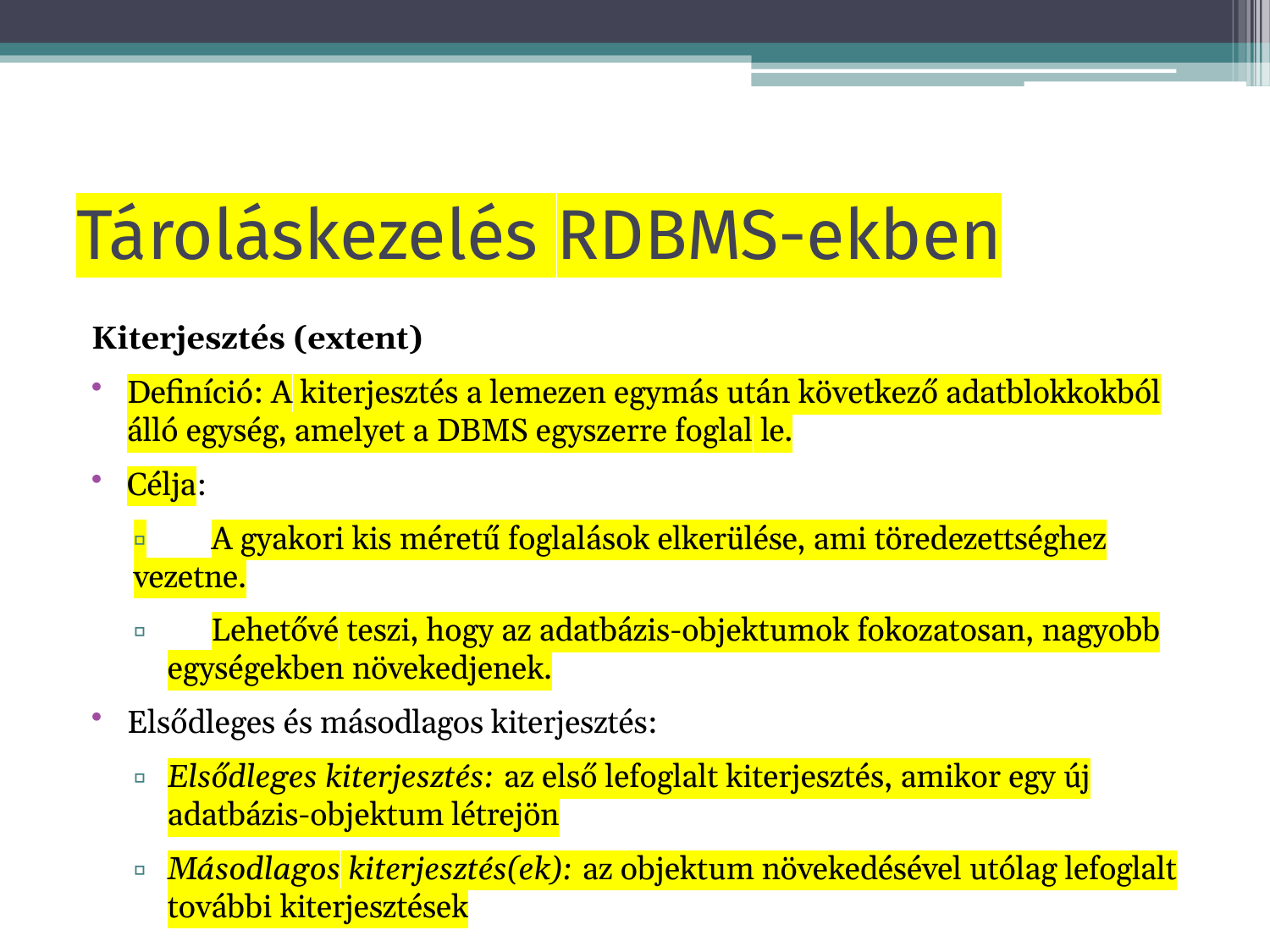

# Tároláskezelés RDBMS-ekben
Kiterjesztés (extent)
Definíció: A kiterjesztés a lemezen egymás után következő adatblokkokból
álló egység, amelyet a DBMS egyszerre foglal le.
Célja:
▫	A gyakori kis méretű foglalások elkerülése, ami töredezettséghez vezetne.
▫	Lehetővé teszi, hogy az adatbázis-objektumok fokozatosan, nagyobb
egységekben növekedjenek.
Elsődleges és másodlagos kiterjesztés:
▫	Elsődleges kiterjesztés: az első lefoglalt kiterjesztés, amikor egy új adatbázis-objektum létrejön
▫	Másodlagos kiterjesztés(ek): az objektum növekedésével utólag lefoglalt további kiterjesztések